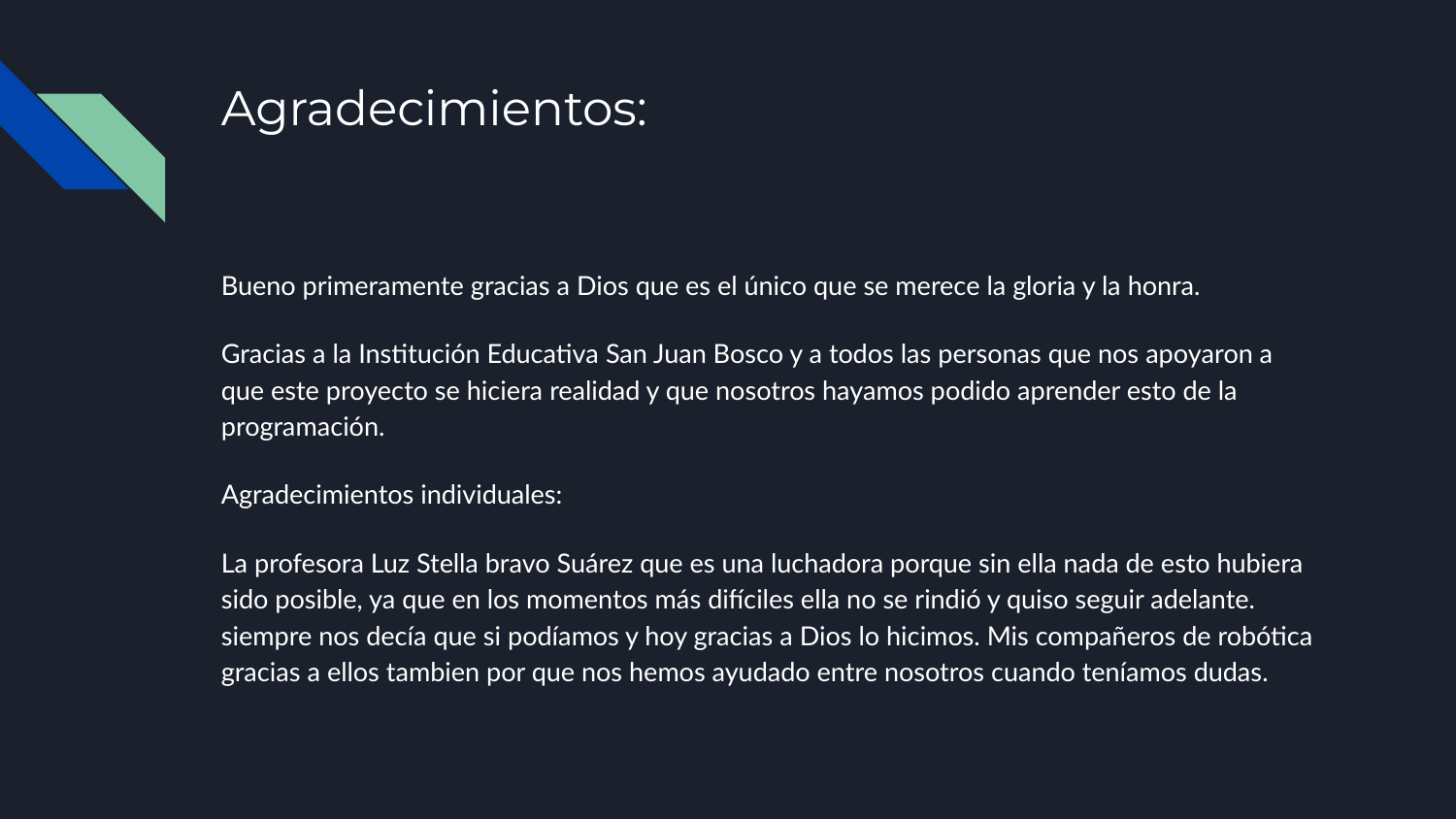

# Agradecimientos:
Bueno primeramente gracias a Dios que es el único que se merece la gloria y la honra.
Gracias a la Institución Educativa San Juan Bosco y a todos las personas que nos apoyaron a que este proyecto se hiciera realidad y que nosotros hayamos podido aprender esto de la programación.
Agradecimientos individuales:
La profesora Luz Stella bravo Suárez que es una luchadora porque sin ella nada de esto hubiera sido posible, ya que en los momentos más difíciles ella no se rindió y quiso seguir adelante. siempre nos decía que si podíamos y hoy gracias a Dios lo hicimos. Mis compañeros de robótica gracias a ellos tambien por que nos hemos ayudado entre nosotros cuando teníamos dudas.